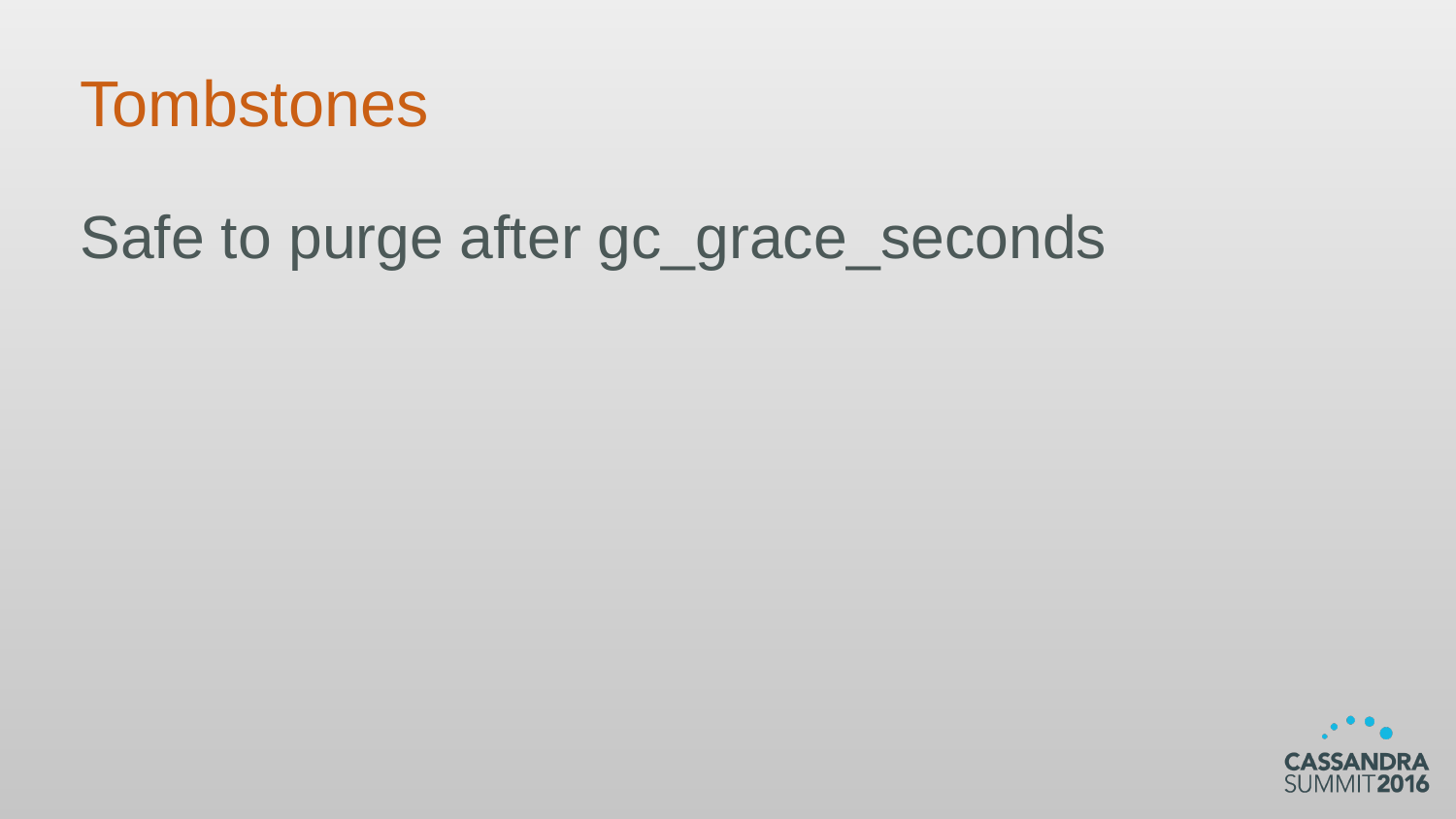

# Tombstones
Safe to purge after gc_grace_seconds
7